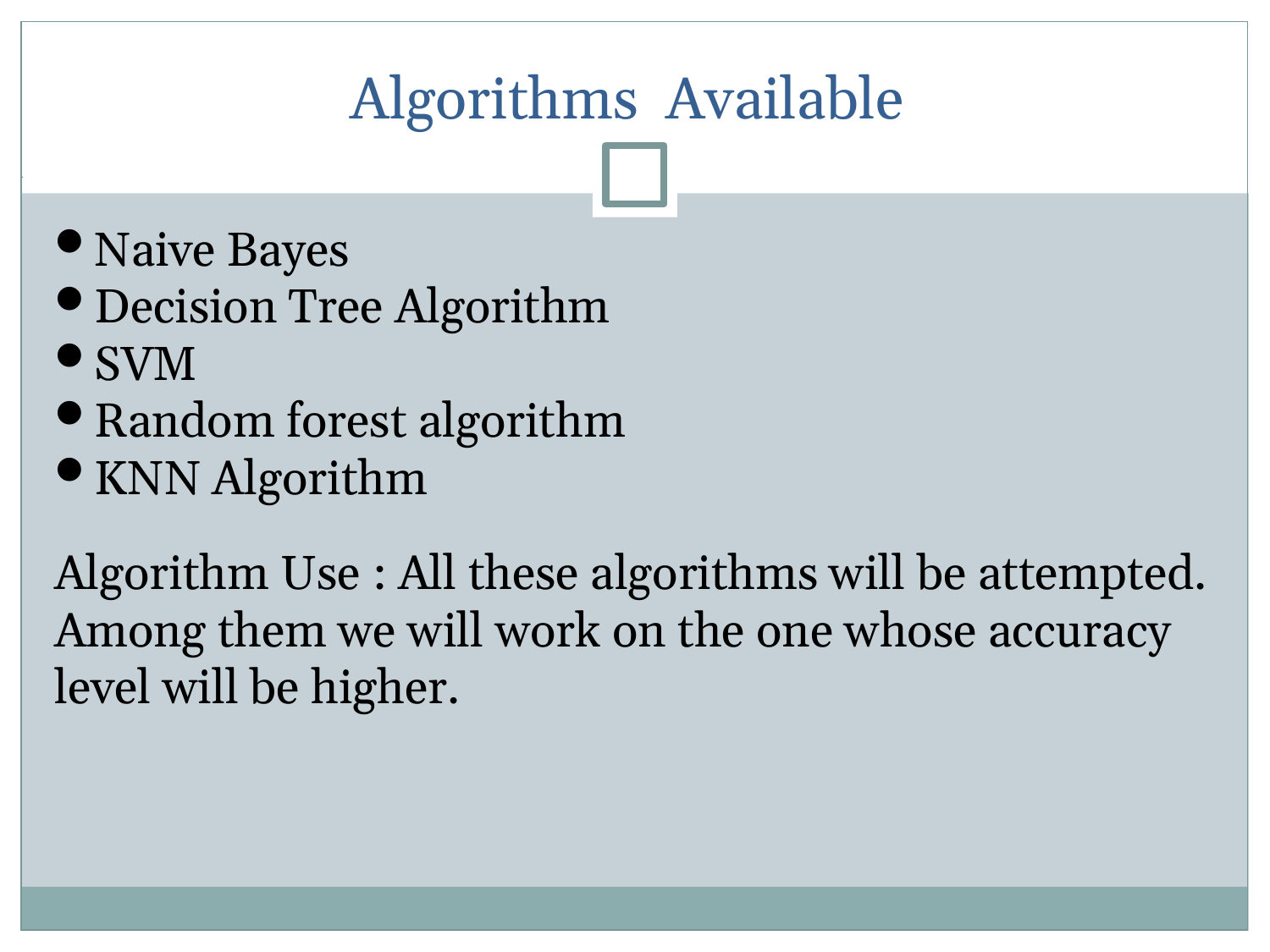

Algorithms  Available
Naive Bayes
Decision Tree Algorithm
SVM
Random forest algorithm
KNN Algorithm

Algorithm Use : All these algorithms will be attempted. Among them we will work on the one whose accuracy level will be higher.